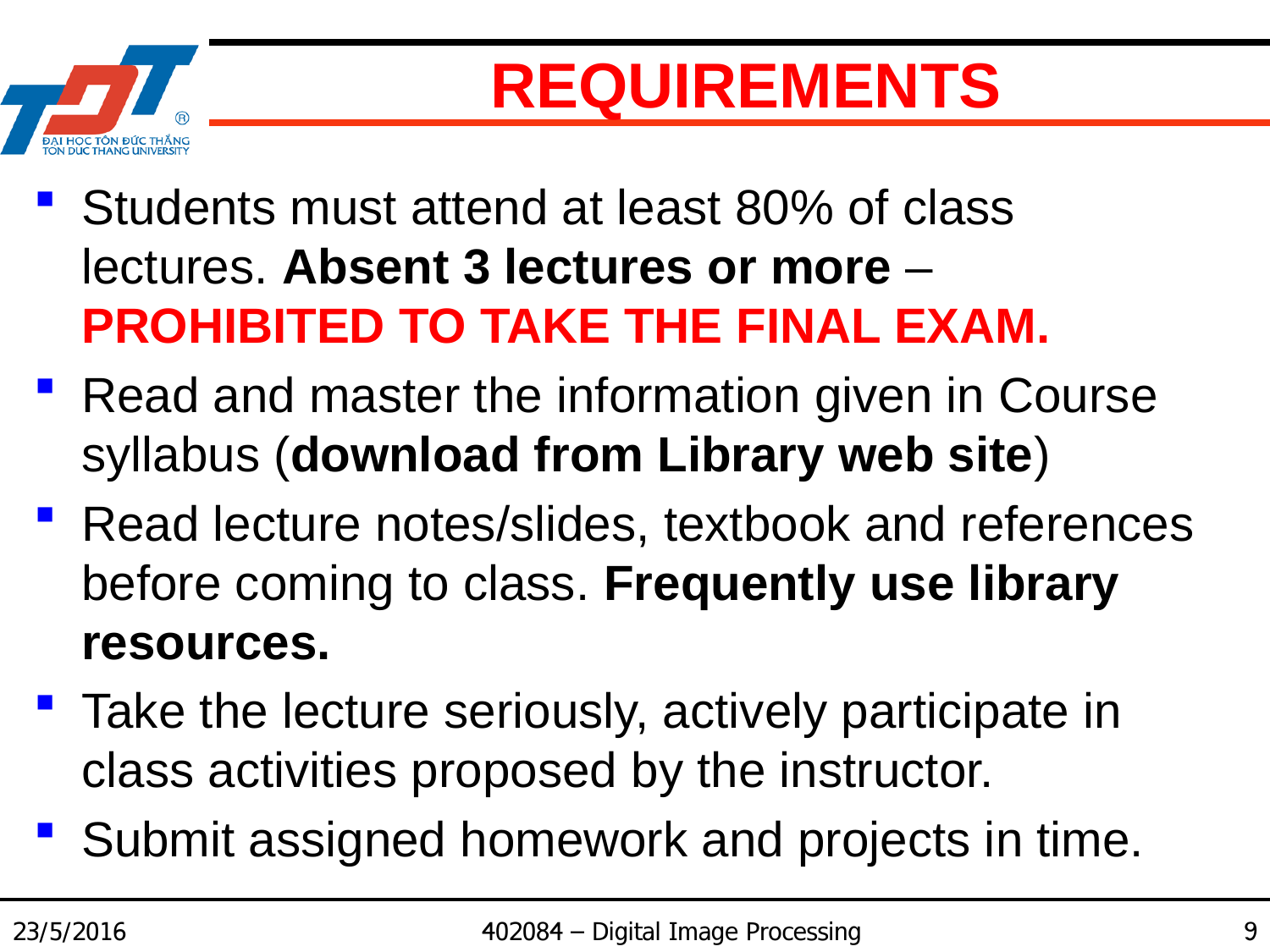

# REQUIREMENTS
Students must attend at least 80% of class lectures. Absent 3 lectures or more – PROHIBITED TO TAKE THE FINAL EXAM.
Read and master the information given in Course syllabus (download from Library web site)
Read lecture notes/slides, textbook and references before coming to class. Frequently use library resources.
Take the lecture seriously, actively participate in class activities proposed by the instructor.
Submit assigned homework and projects in time.

23/5/2016
402084 – Digital Image Processing
9